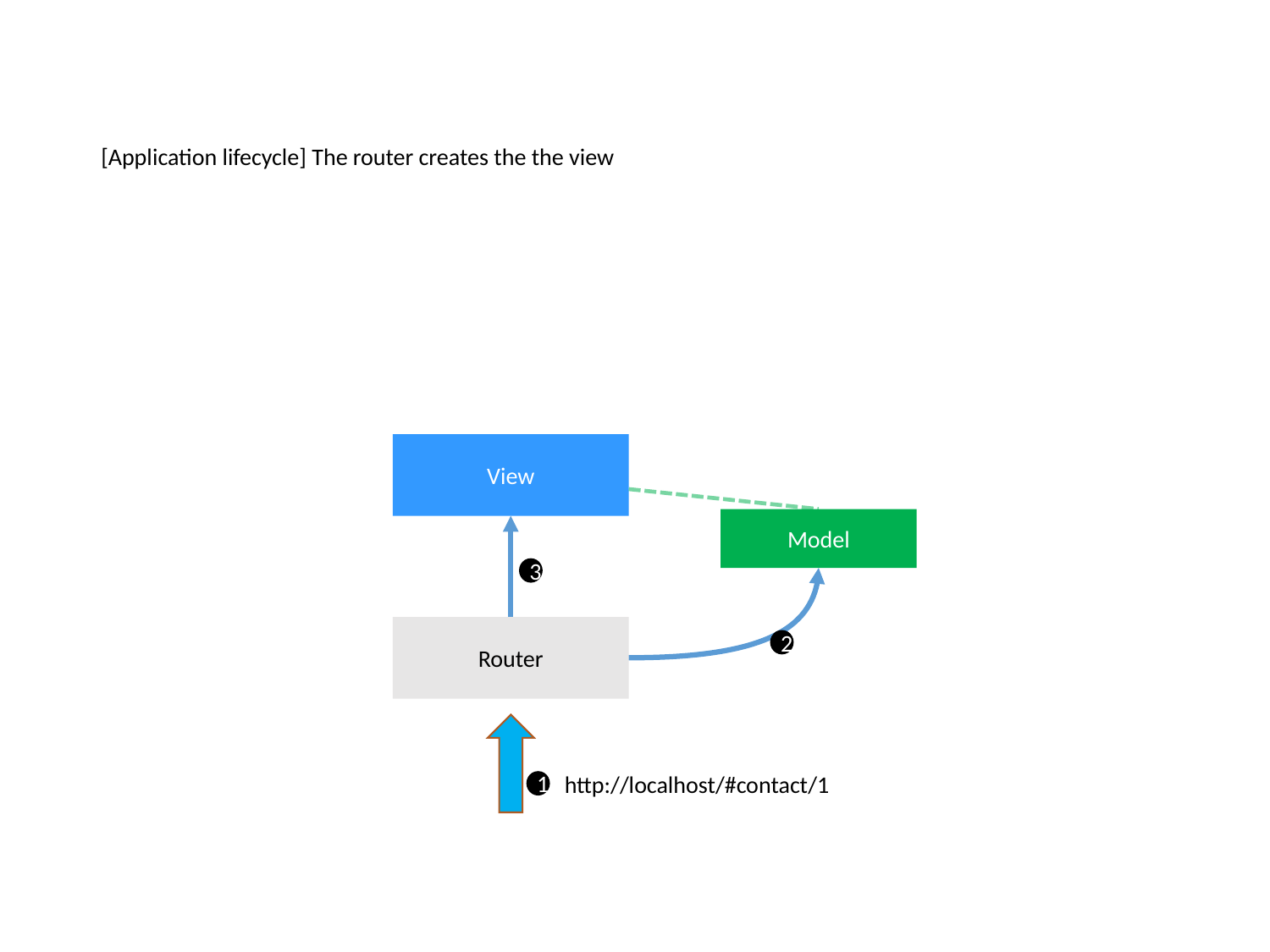

[Application lifecycle] The router creates the the view
View
Model
3
Router
2

http://localhost/#contact/1
1